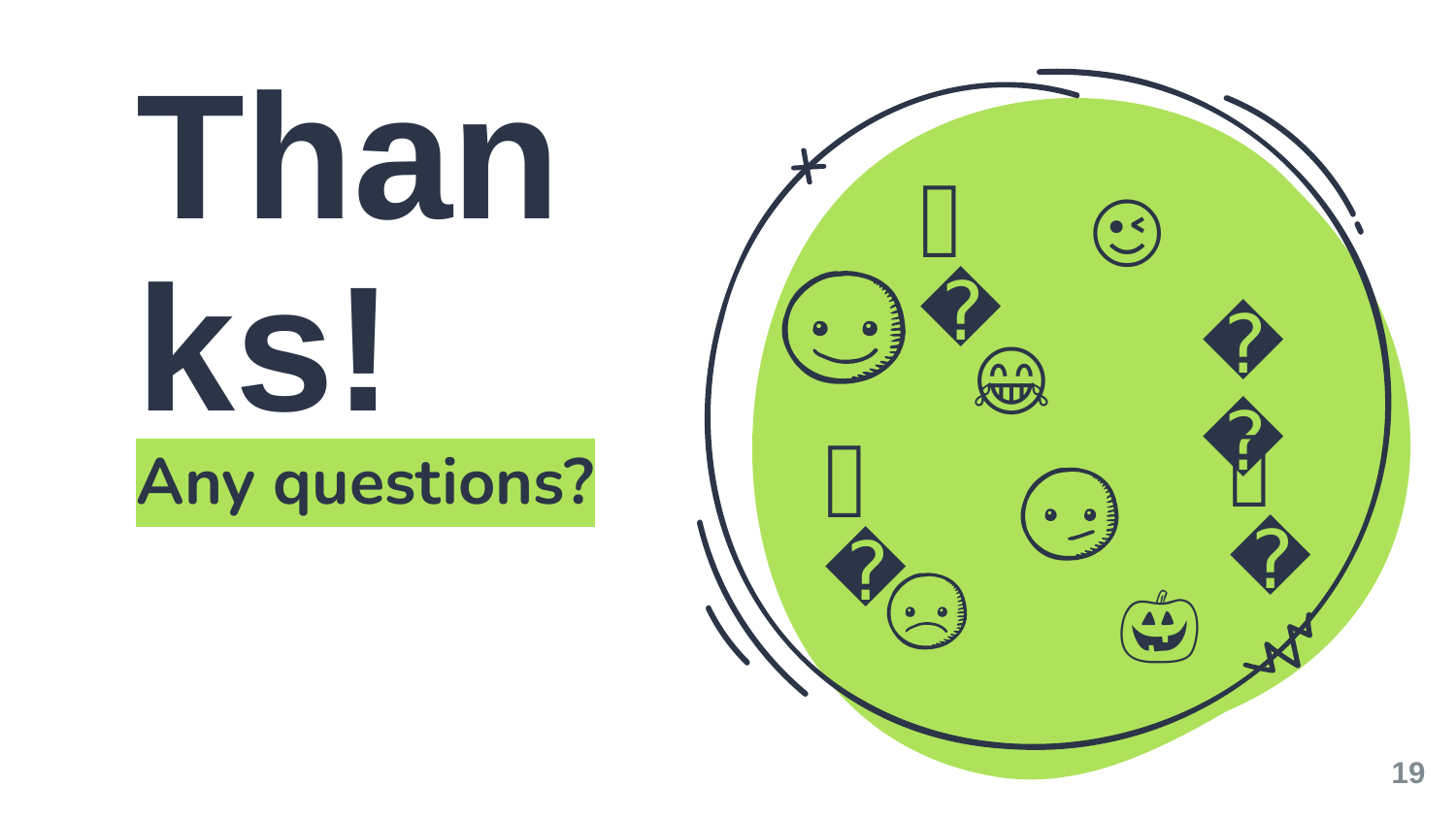

😒
😉
Thanks!

😋
😂
😭
😸
Any questions?

🎃

19